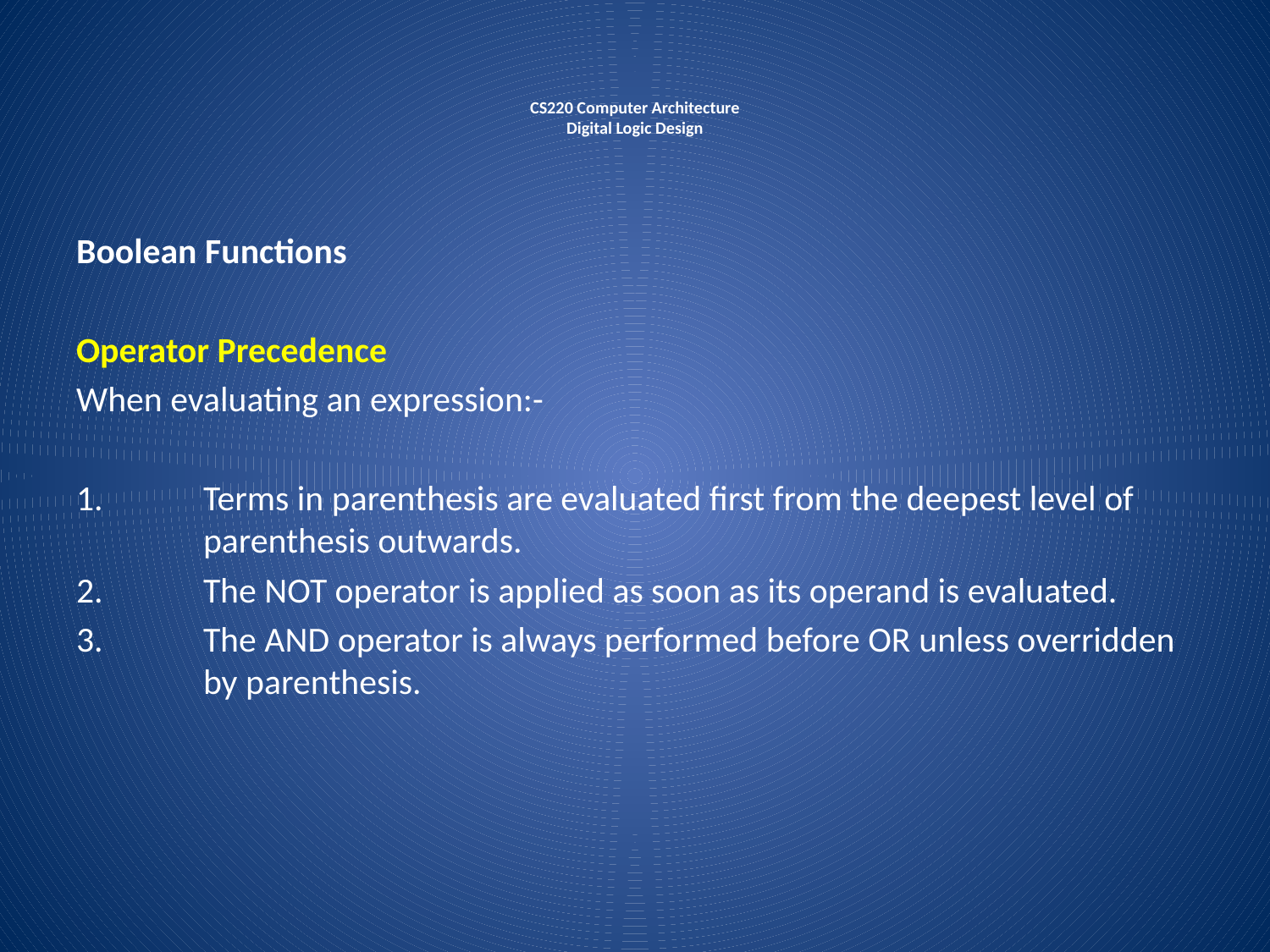

# CS220 Computer Architecture Digital Logic Design
Boolean Functions

Operator Precedence
When evaluating an expression:-

1.	Terms in parenthesis are evaluated first from the deepest level of 	parenthesis outwards.
2.	The NOT operator is applied as soon as its operand is evaluated.
3. 	The AND operator is always performed before OR unless overridden 	by parenthesis.